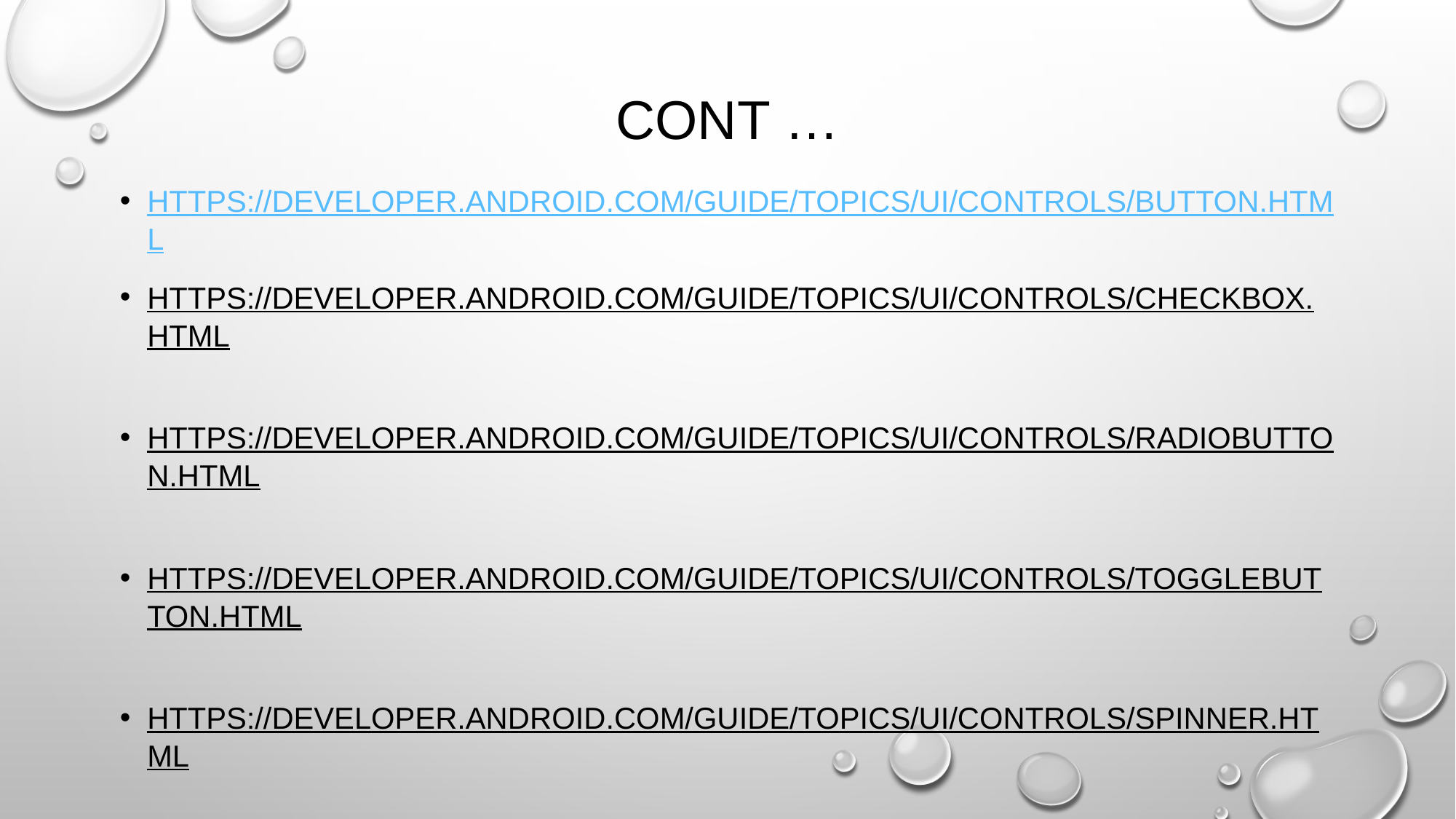

# Cont …
https://developer.android.com/guide/topics/ui/controls/button.html
https://developer.android.com/guide/topics/ui/controls/checkbox.html
https://developer.android.com/guide/topics/ui/controls/radiobutton.html
https://developer.android.com/guide/topics/ui/controls/togglebutton.html
https://developer.android.com/guide/topics/ui/controls/spinner.html
https://developer.android.com/guide/topics/ui/controls/pickers.html